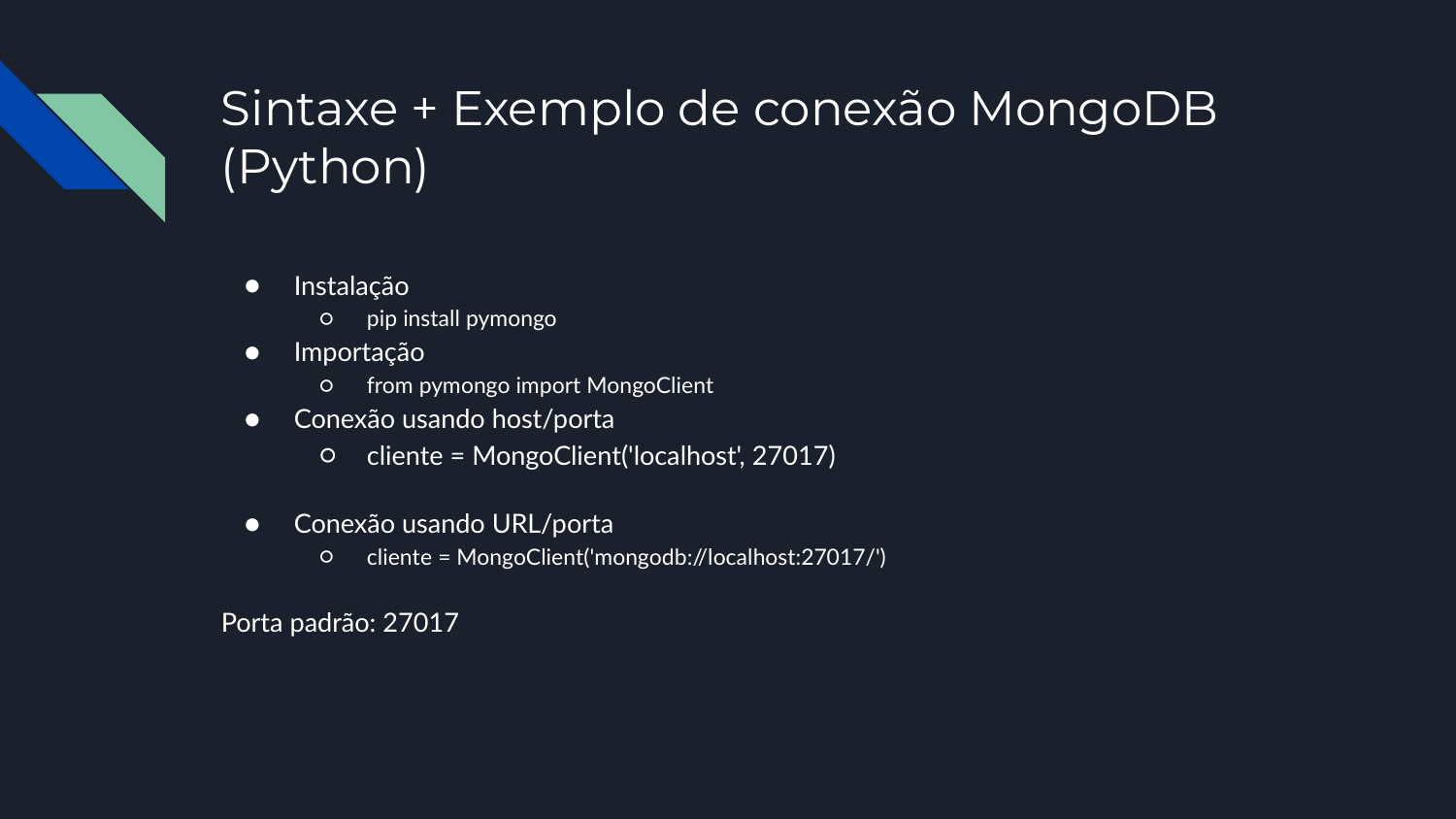

# Sintaxe + Exemplo de conexão MongoDB (Python)
Instalação
pip install pymongo
Importação
from pymongo import MongoClient
Conexão usando host/porta
cliente = MongoClient('localhost', 27017)
Conexão usando URL/porta
cliente = MongoClient('mongodb://localhost:27017/')
Porta padrão: 27017